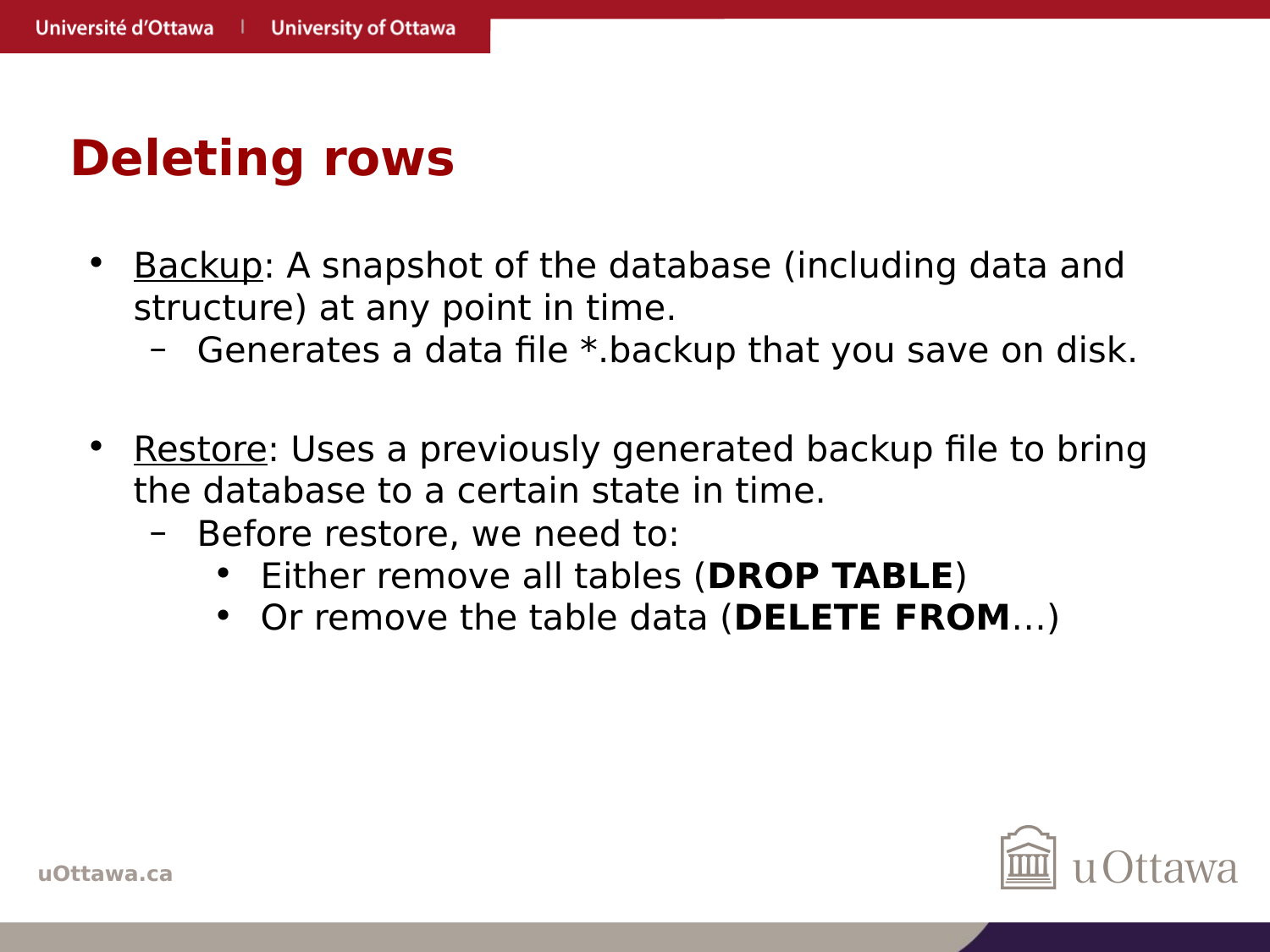

# Deleting rows
Backup: A snapshot of the database (including data and structure) at any point in time.
Generates a data file *.backup that you save on disk.

Restore: Uses a previously generated backup file to bring the database to a certain state in time.
Before restore, we need to:
Either remove all tables (DROP TABLE)
Or remove the table data (DELETE FROM…)